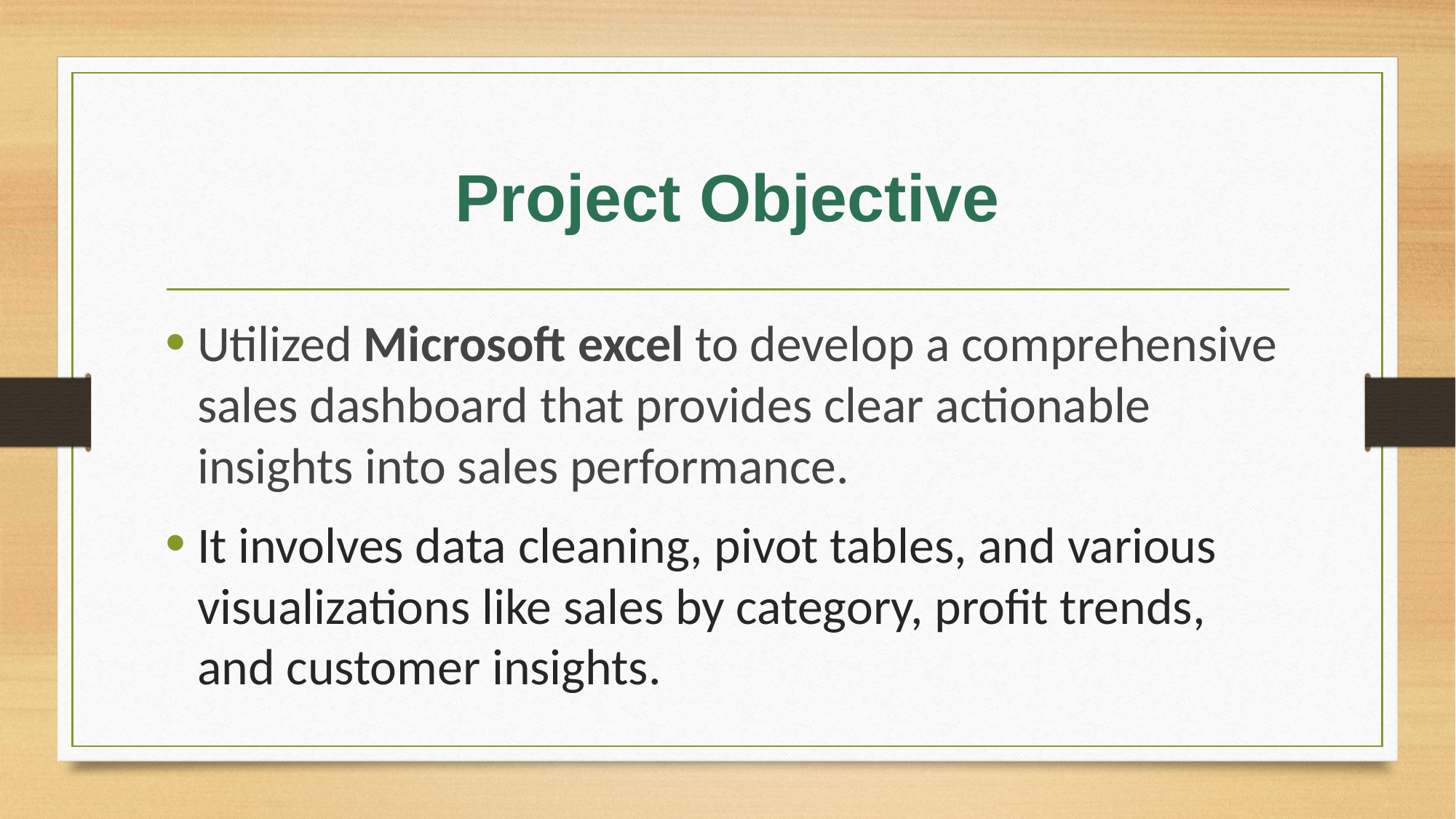

# Project Objective
Utilized Microsoft excel to develop a comprehensive sales dashboard that provides clear actionable insights into sales performance.
It involves data cleaning, pivot tables, and various visualizations like sales by category, profit trends, and customer insights.